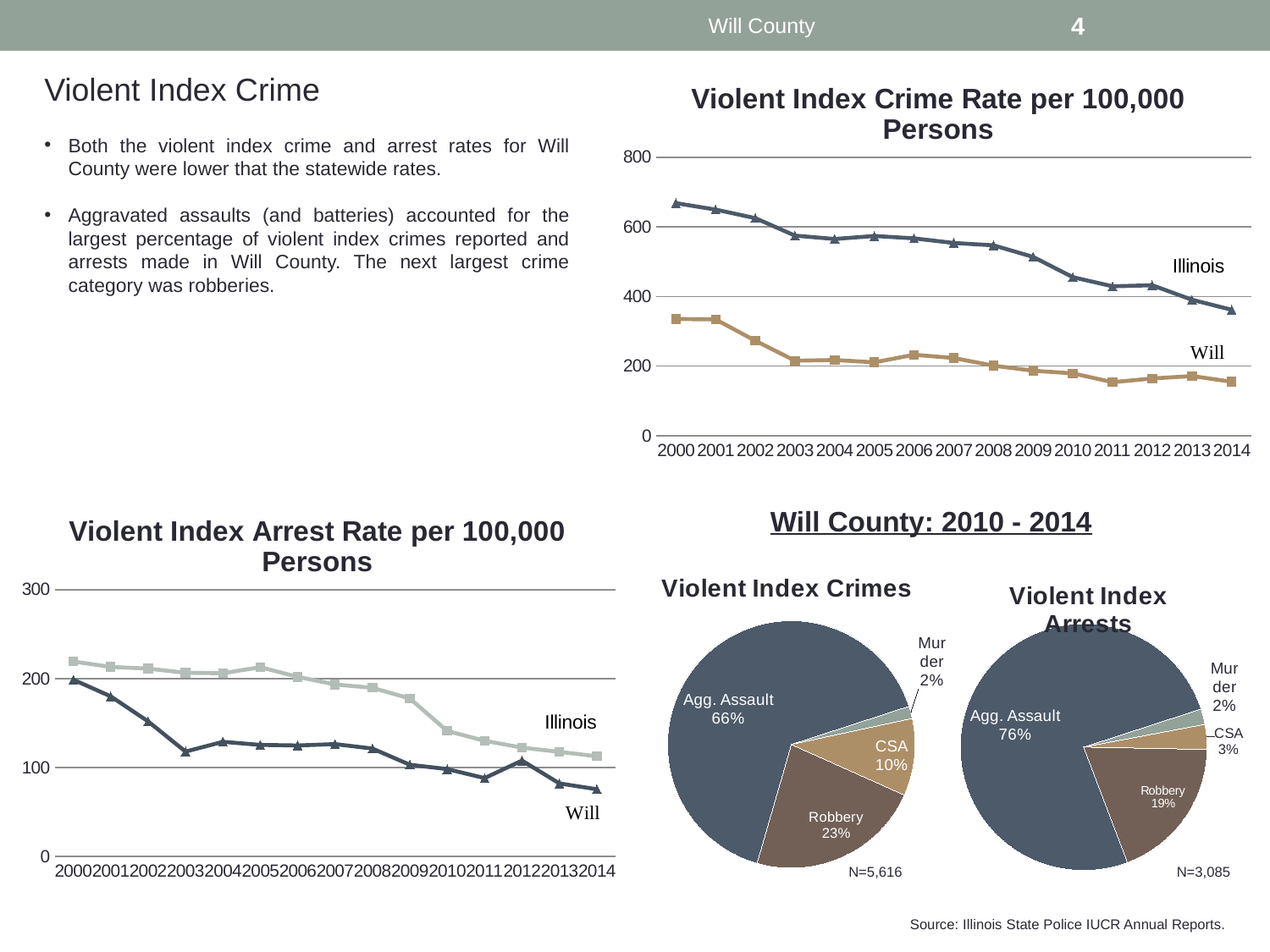

Will County
4

[unsupported chart]

Violent Index Crime
Both the violent index crime and arrest rates for Will County were lower that the statewide rates.

Aggravated assaults (and batteries) accounted for the largest percentage of violent index crimes reported and arrests made in Will County. The next largest crime category was robberies.

### Chart: Violent Index Arrest Rate per 100,000 Persons

| Category | Lake | Illinois |
|---|---|---|
| 2000 | 198.9 | 219.4 |
| 2001 | 180.2 | 213.3 |
| 2002 | 152.00000000000003 | 211.4 |
| 2003 | 118.0 | 206.7 |
| 2004 | 129.0 | 206.2 |
| 2005 | 125.50000000000001 | 213.00000000000003 |
| 2006 | 124.9 | 202.1 |
| 2007 | 126.4 | 193.60000000000002 |
| 2008 | 121.4 | 189.79999999999998 |
| 2009 | 103.2 | 177.8 |
| 2010 | 98.3 | 141.2 |
| 2011 | 88.2 | 130.2 |
| 2012 | 107.9 | 122.5 |
| 2013 | 82.19999999999999 | 117.69999999999999 |
| 2014 | 75.69999999999999 | 112.69999999999999 |
Will County: 2010 - 2014

### Chart: Violent Index Arrests

| Category | Will |
|---|---|
| Murder | 0.020421393841166938 |
| CSA | 0.03273905996758509 |
| Robbery | 0.18897893030794166 |
| Agg. Assault | 0.7578606158833063 |

### Chart: Violent Index Crimes

| Category | Will |
|---|---|
| Murder | 0.016203703703703703 |
| CSA | 0.10078347578347578 |
| Robbery | 0.22774216524216523 |
| Agg. Assault | 0.6552706552706553 |
N=5,616
N=3,085
Source: Illinois State Police IUCR Annual Reports.